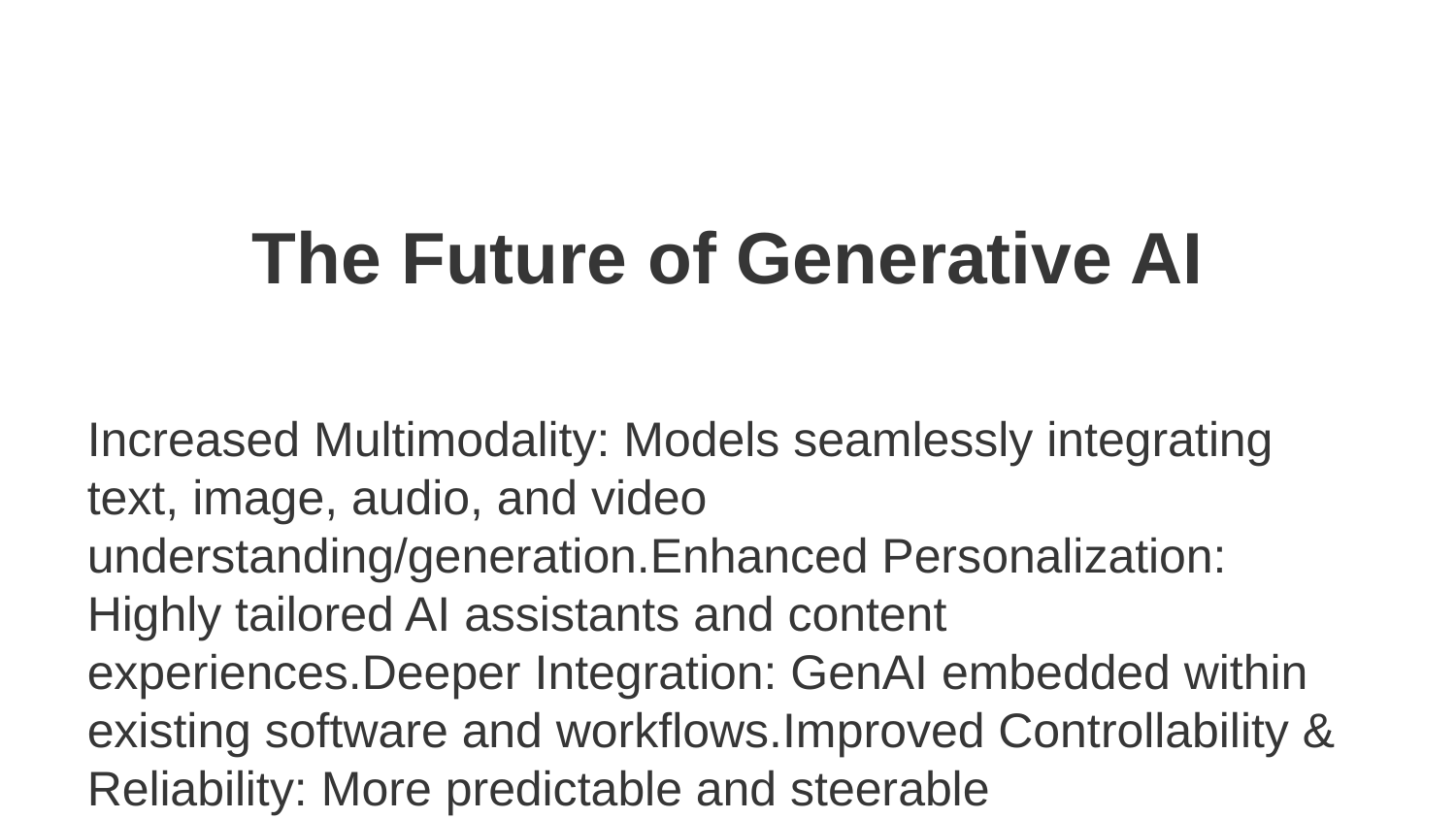

The Future of Generative AI
Increased Multimodality: Models seamlessly integrating text, image, audio, and video understanding/generation.Enhanced Personalization: Highly tailored AI assistants and content experiences.Deeper Integration: GenAI embedded within existing software and workflows.Improved Controllability & Reliability: More predictable and steerable outputs.Democratization: Easier access to powerful GenAI tools.Ongoing Research: Pushing boundaries in model efficiency, reasoning, and safety.